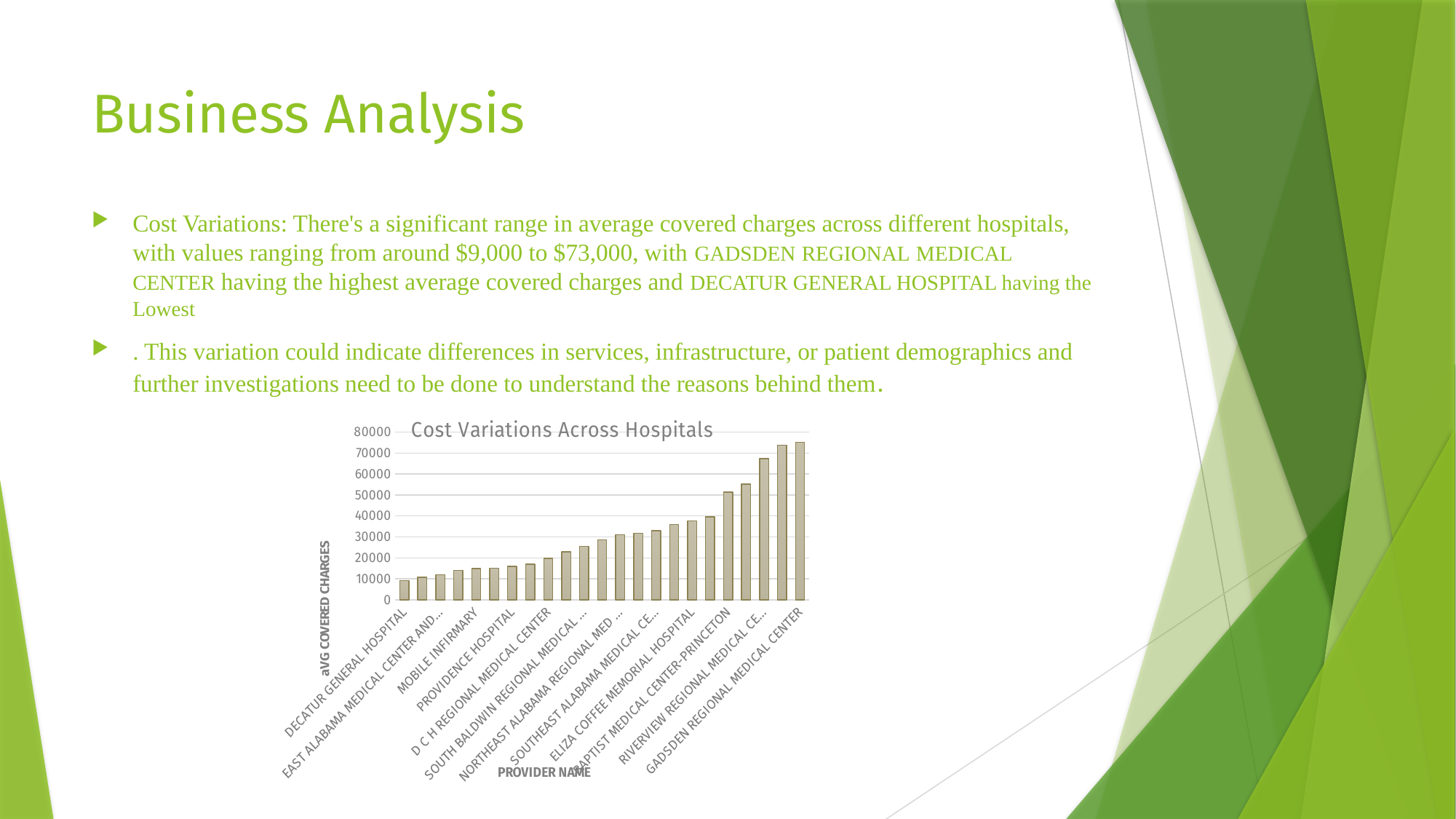

# Business Analysis
Cost Variations: There's a significant range in average covered charges across different hospitals, with values ranging from around $9,000 to $73,000, with GADSDEN REGIONAL MEDICAL CENTER having the highest average covered charges and DECATUR GENERAL HOSPITAL having the Lowest
. This variation could indicate differences in services, infrastructure, or patient demographics and further investigations need to be done to understand the reasons behind them.

### Chart: Cost Variations Across Hospitals

| Category | Formatted  |
|---|---|
| DECATUR GENERAL HOSPITAL | 9234.51 |
| THOMAS HOSPITAL | 10710.88 |
| EAST ALABAMA MEDICAL CENTER AND SNF | 11977.13 |
| ST VINCENT'S EAST | 13998.28 |
| MOBILE INFIRMARY | 14948.15 |
| MARSHALL MEDICAL CENTER SOUTH | 15131.85 |
| PROVIDENCE HOSPITAL | 15895.85 |
| BAPTIST MEDICAL CENTER SOUTH | 16920.79 |
| D C H REGIONAL MEDICAL CENTER | 19721.16 |
| ST VINCENT'S BIRMINGHAM | 22862.23 |
| SOUTH BALDWIN REGIONAL MEDICAL CENTER | 25411.33 |
| HUNTSVILLE HOSPITAL | 28523.39 |
| NORTHEAST ALABAMA REGIONAL MED CENTER | 31110.85 |
| SHELBY BAPTIST MEDICAL CENTER | 31633.27 |
| SOUTHEAST ALABAMA MEDICAL CENTER | 32963.07 |
| UNIVERSITY OF ALABAMA HOSPITAL | 35841.09 |
| ELIZA COFFEE MEMORIAL HOSPITAL | 37560.37 |
| FLOWERS HOSPITAL | 39607.28 |
| BAPTIST MEDICAL CENTER-PRINCETON | 51343.75 |
| TRINITY MEDICAL CENTER | 55219.31 |
| RIVERVIEW REGIONAL MEDICAL CENTER | 67327.92 |
| BROOKWOOD MEDICAL CENTER | 73846.21 |
| GADSDEN REGIONAL MEDICAL CENTER | 75233.38 |